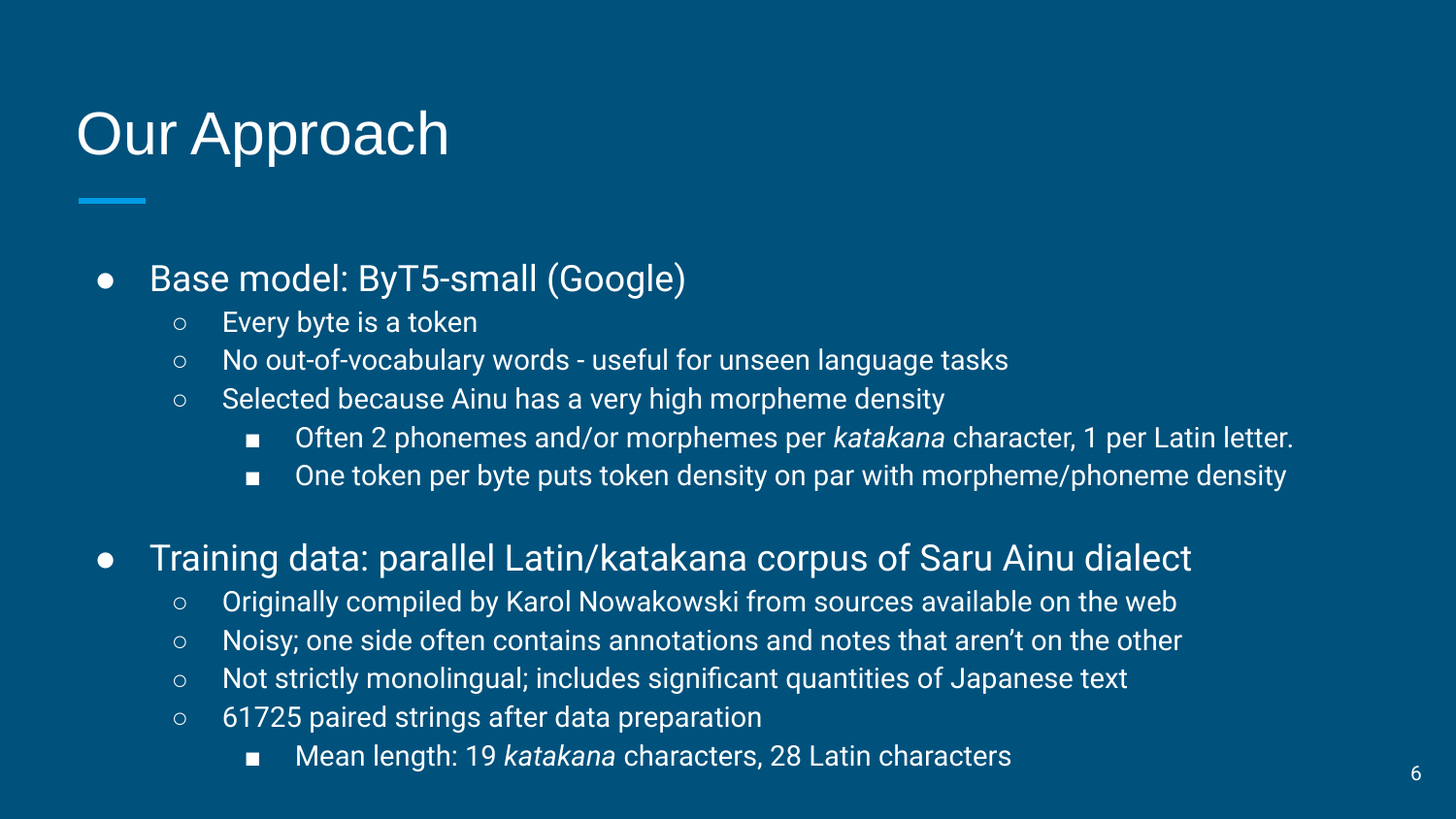

# Our Approach
Base model: ByT5-small (Google)
Every byte is a token
No out-of-vocabulary words - useful for unseen language tasks
Selected because Ainu has a very high morpheme density
Often 2 phonemes and/or morphemes per katakana character, 1 per Latin letter.
One token per byte puts token density on par with morpheme/phoneme density
Training data: parallel Latin/katakana corpus of Saru Ainu dialect
Originally compiled by Karol Nowakowski from sources available on the web
Noisy; one side often contains annotations and notes that aren’t on the other
Not strictly monolingual; includes significant quantities of Japanese text
61725 paired strings after data preparation
Mean length: 19 katakana characters, 28 Latin characters
6